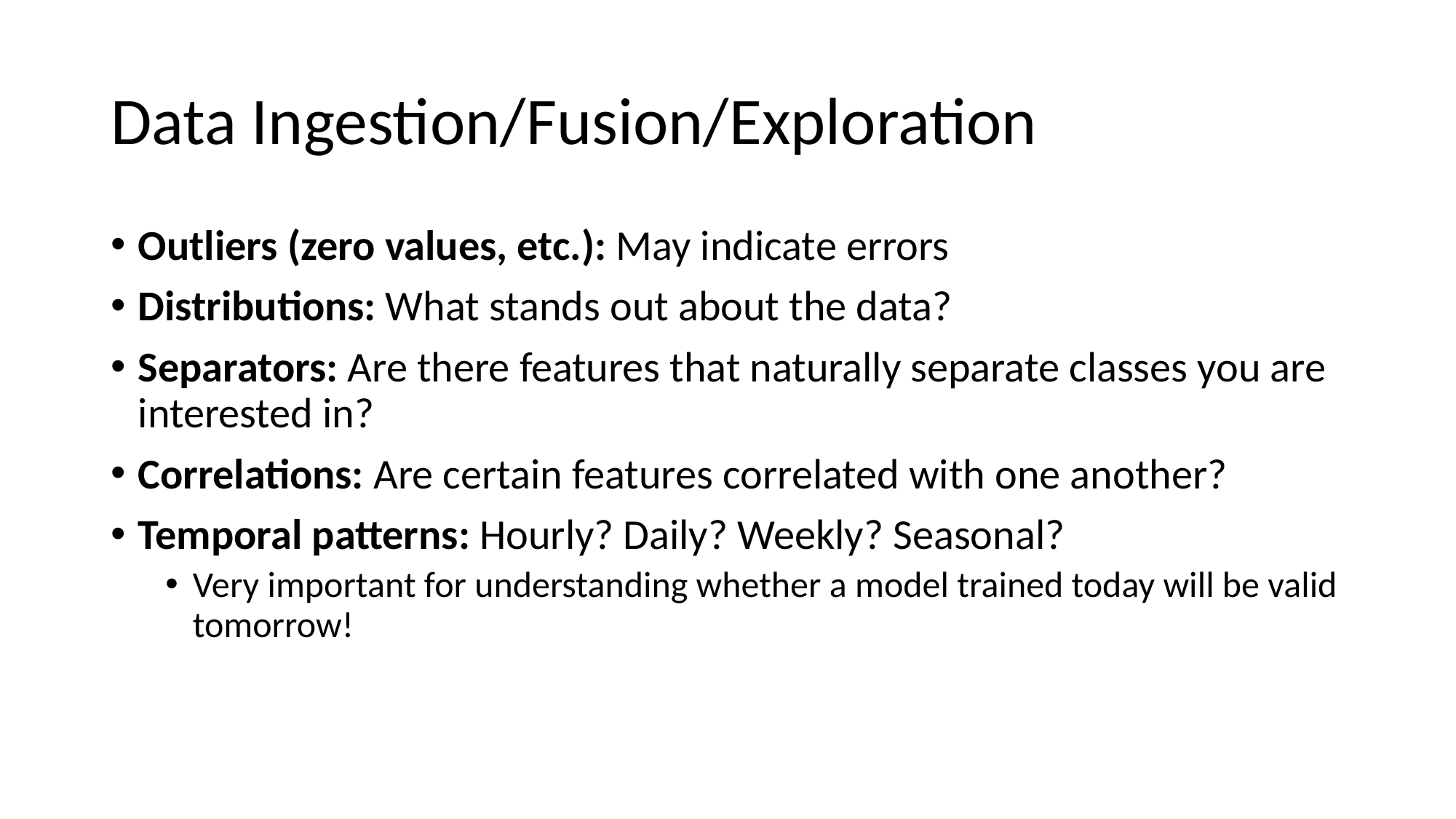

# Data Ingestion/Fusion/Exploration
Outliers (zero values, etc.): May indicate errors
Distributions: What stands out about the data?
Separators: Are there features that naturally separate classes you are interested in?
Correlations: Are certain features correlated with one another?
Temporal patterns: Hourly? Daily? Weekly? Seasonal?
Very important for understanding whether a model trained today will be valid tomorrow!